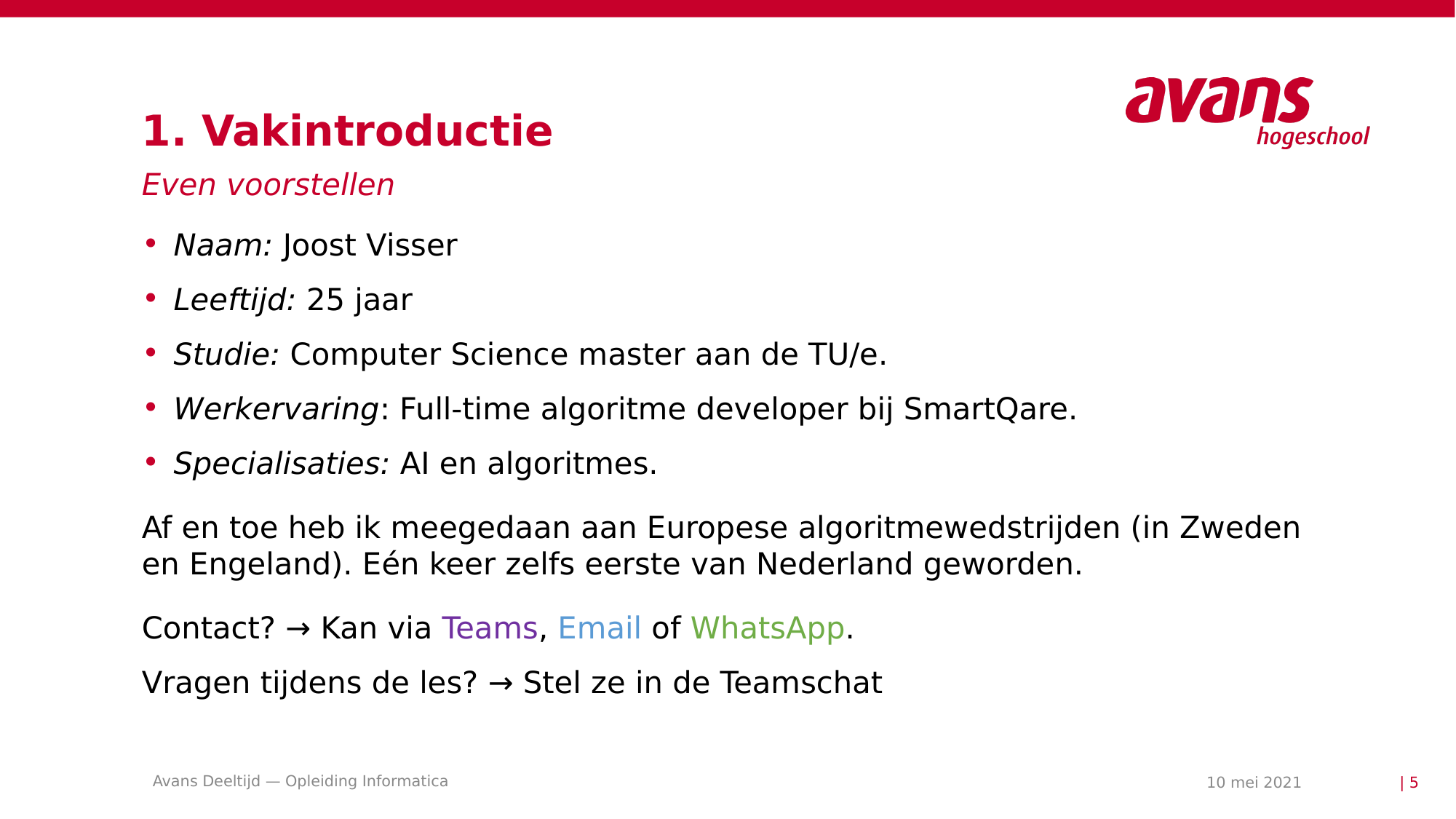

# 1. Vakintroductie
Even voorstellen
Naam: Joost Visser
Leeftijd: 25 jaar
Studie: Computer Science master aan de TU/e.
Werkervaring: Full-time algoritme developer bij SmartQare.
Specialisaties: AI en algoritmes.
Af en toe heb ik meegedaan aan Europese algoritmewedstrijden (in Zweden en Engeland). Eén keer zelfs eerste van Nederland geworden.
Contact? → Kan via Teams, Email of WhatsApp.
Vragen tijdens de les? → Stel ze in de Teamschat
Avans Deeltijd — Opleiding Informatica
10 mei 2021
| 5